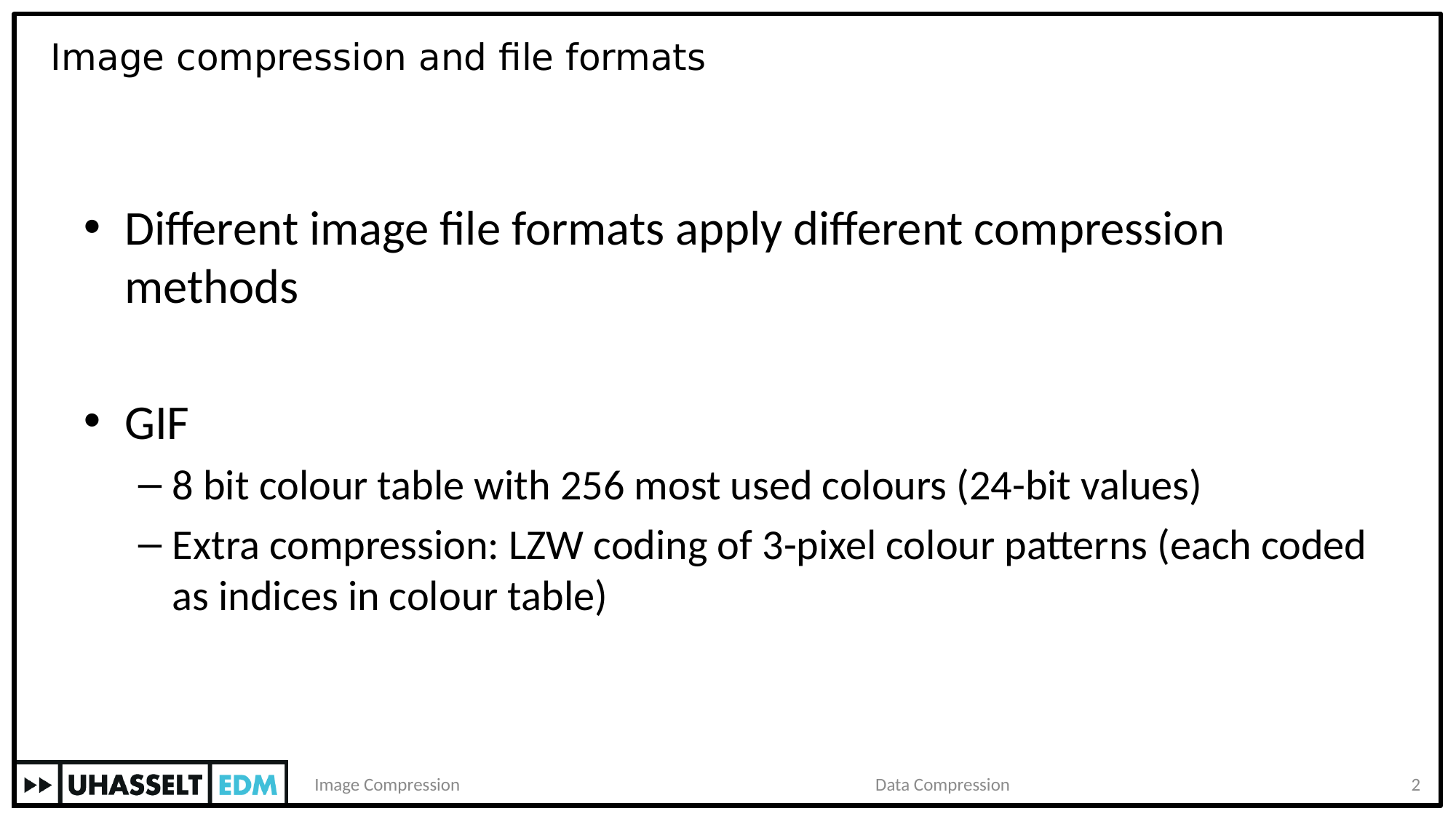

# Image compression and file formats
Different image file formats apply different compression methods

GIF
8 bit colour table with 256 most used colours (24-bit values)
Extra compression: LZW coding of 3-pixel colour patterns (each coded as indices in colour table)

Image Compression
Data Compression
2